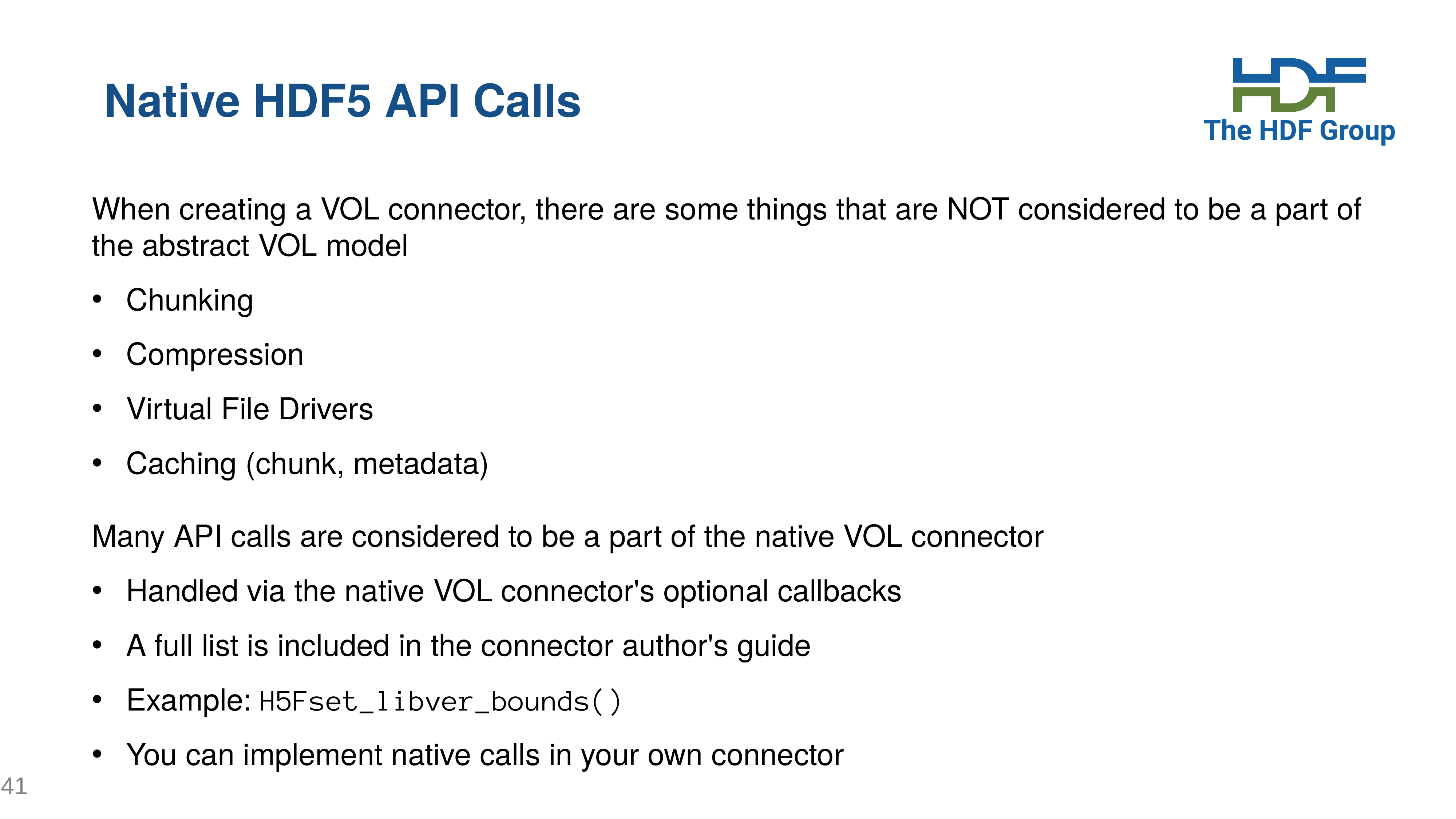

# Native HDF5 API Calls
When creating a VOL connector, there are some things that are NOT considered to be a part of the abstract VOL model
Chunking
Compression
Virtual File Drivers
Caching (chunk, metadata)

Many API calls are considered to be a part of the native VOL connector
Handled via the native VOL connector's optional callbacks
A full list is included in the connector author's guide
Example: H5Fset_libver_bounds()
You can implement native calls in your own connector